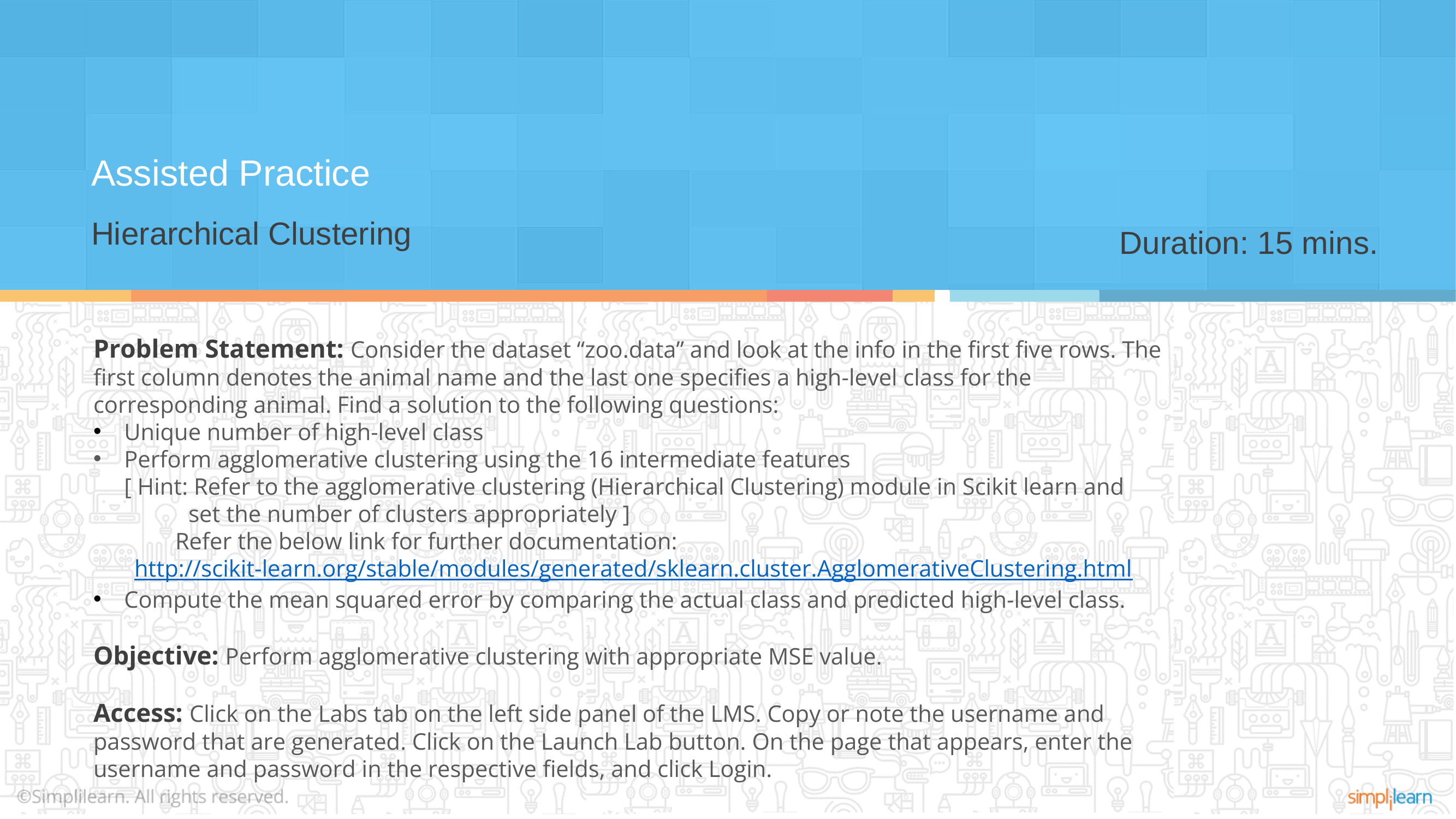

Assisted Practice
Hierarchical Clustering
Duration: 15 mins.
Problem Statement: Consider the dataset “zoo.data” and look at the info in the first five rows. The first column denotes the animal name and the last one specifies a high-level class for the corresponding animal. Find a solution to the following questions:
Unique number of high-level class
Perform agglomerative clustering using the 16 intermediate features
[ Hint: Refer to the agglomerative clustering (Hierarchical Clustering) module in Scikit learn and
           set the number of clusters appropriately ]
	Refer the below link for further documentation:
http://scikit-learn.org/stable/modules/generated/sklearn.cluster.AgglomerativeClustering.html
Compute the mean squared error by comparing the actual class and predicted high-level class.

Objective: Perform agglomerative clustering with appropriate MSE value.

Access: Click on the Labs tab on the left side panel of the LMS. Copy or note the username and password that are generated. Click on the Launch Lab button. On the page that appears, enter the username and password in the respective fields, and click Login.